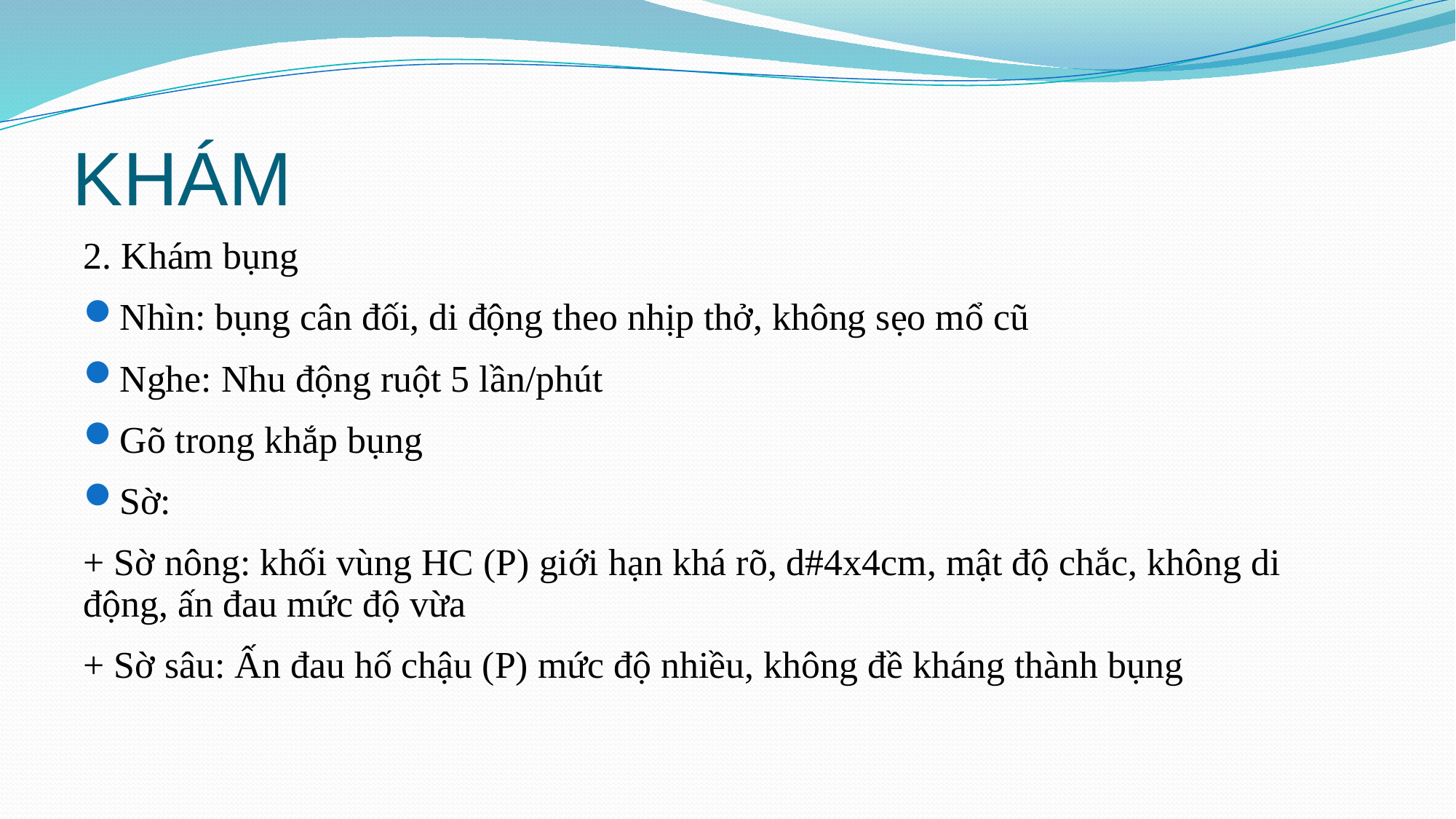

# KHÁM
2. Khám bụng
Nhìn: bụng cân đối, di động theo nhịp thở, không sẹo mổ cũ
Nghe: Nhu động ruột 5 lần/phút
Gõ trong khắp bụng
Sờ:
+ Sờ nông: khối vùng HC (P) giới hạn khá rõ, d#4x4cm, mật độ chắc, không di động, ấn đau mức độ vừa
+ Sờ sâu: Ấn đau hố chậu (P) mức độ nhiều, không đề kháng thành bụng